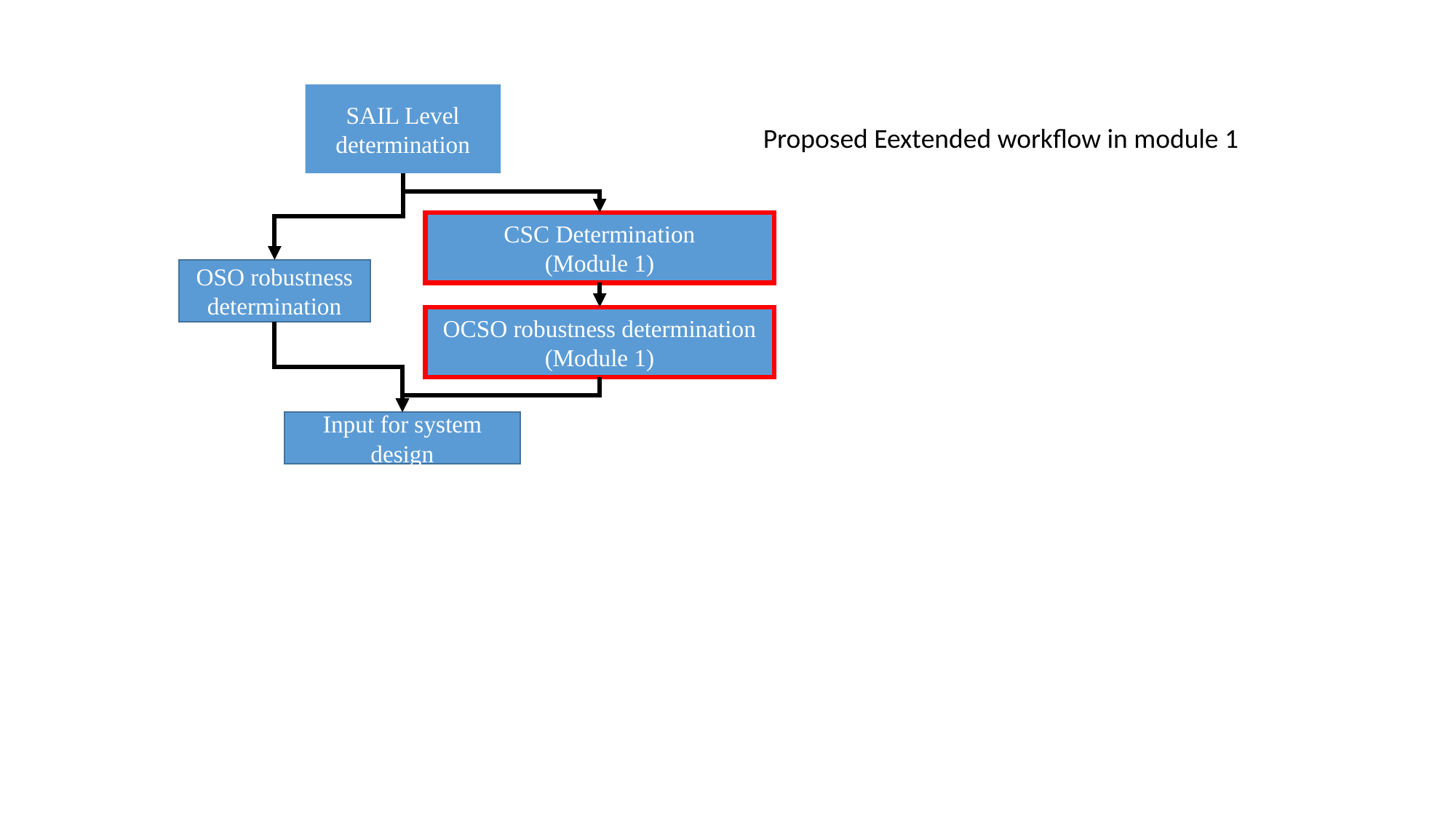

SAIL Level determination
Proposed Eextended workflow in module 1
CSC Determination
(Module 1)
OSO robustness determination
OCSO robustness determination
(Module 1)
Input for system design